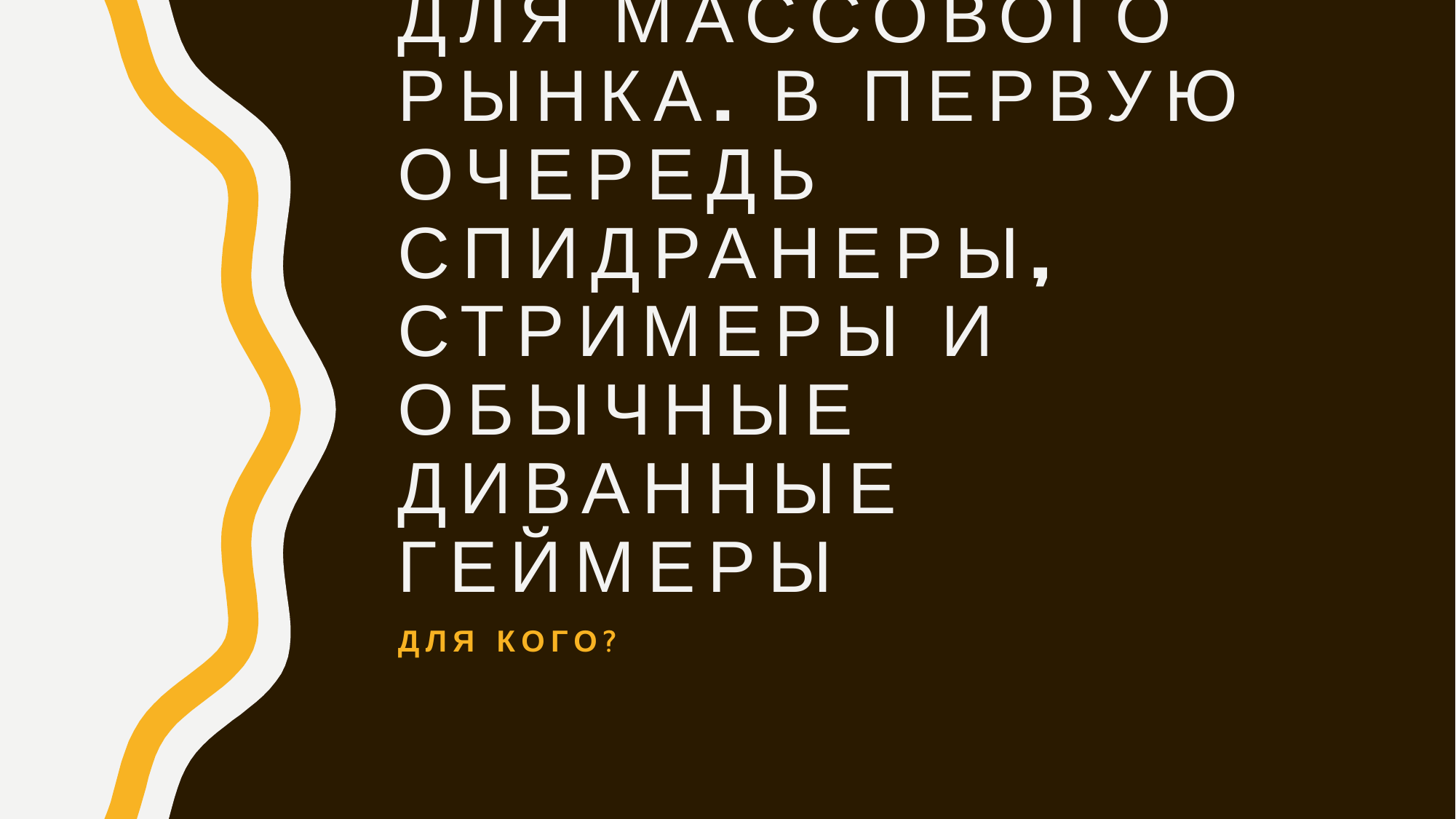

# Для массового рынка. В первую очередь спидранеры, стримеры и обычные диванные геймеры
Для кого?